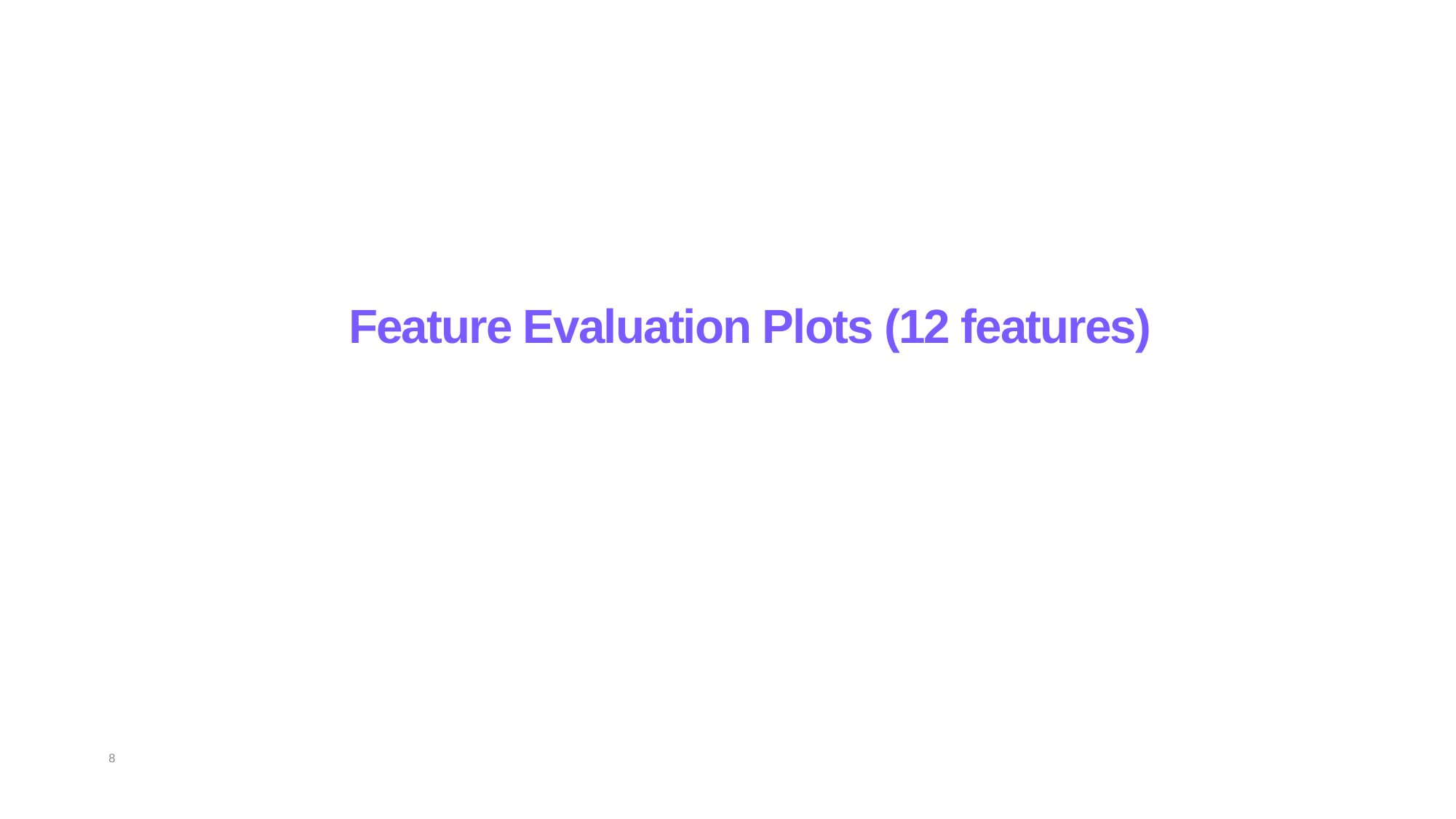

# Feature Evaluation Plots (12 features)
8